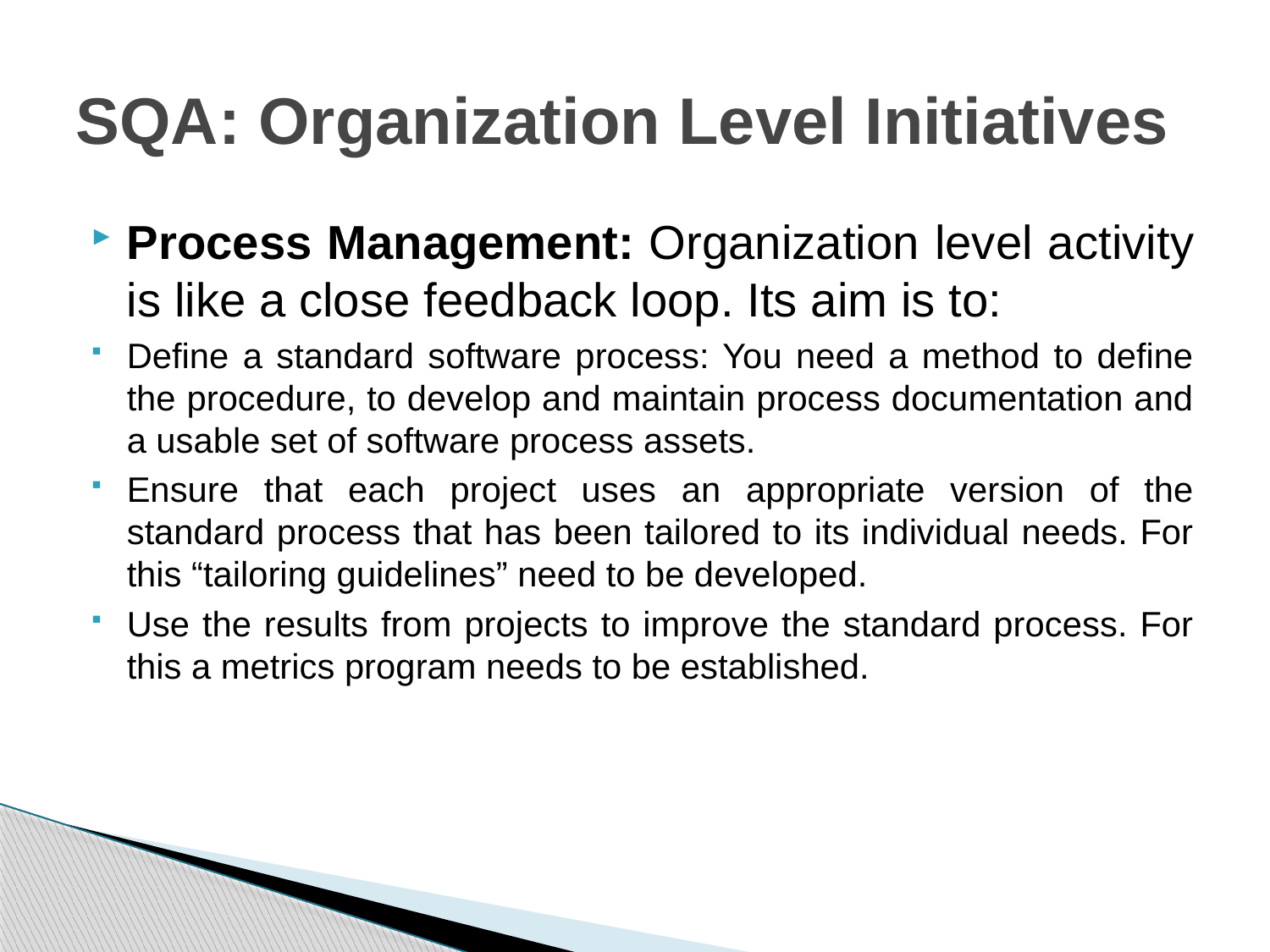

# SQA: Organization Level Initiatives
Process Management: Organization level activity is like a close feedback loop. Its aim is to:
Define a standard software process: You need a method to define the procedure, to develop and maintain process documentation and a usable set of software process assets.
Ensure that each project uses an appropriate version of the standard process that has been tailored to its individual needs. For this “tailoring guidelines” need to be developed.
Use the results from projects to improve the standard process. For this a metrics program needs to be established.